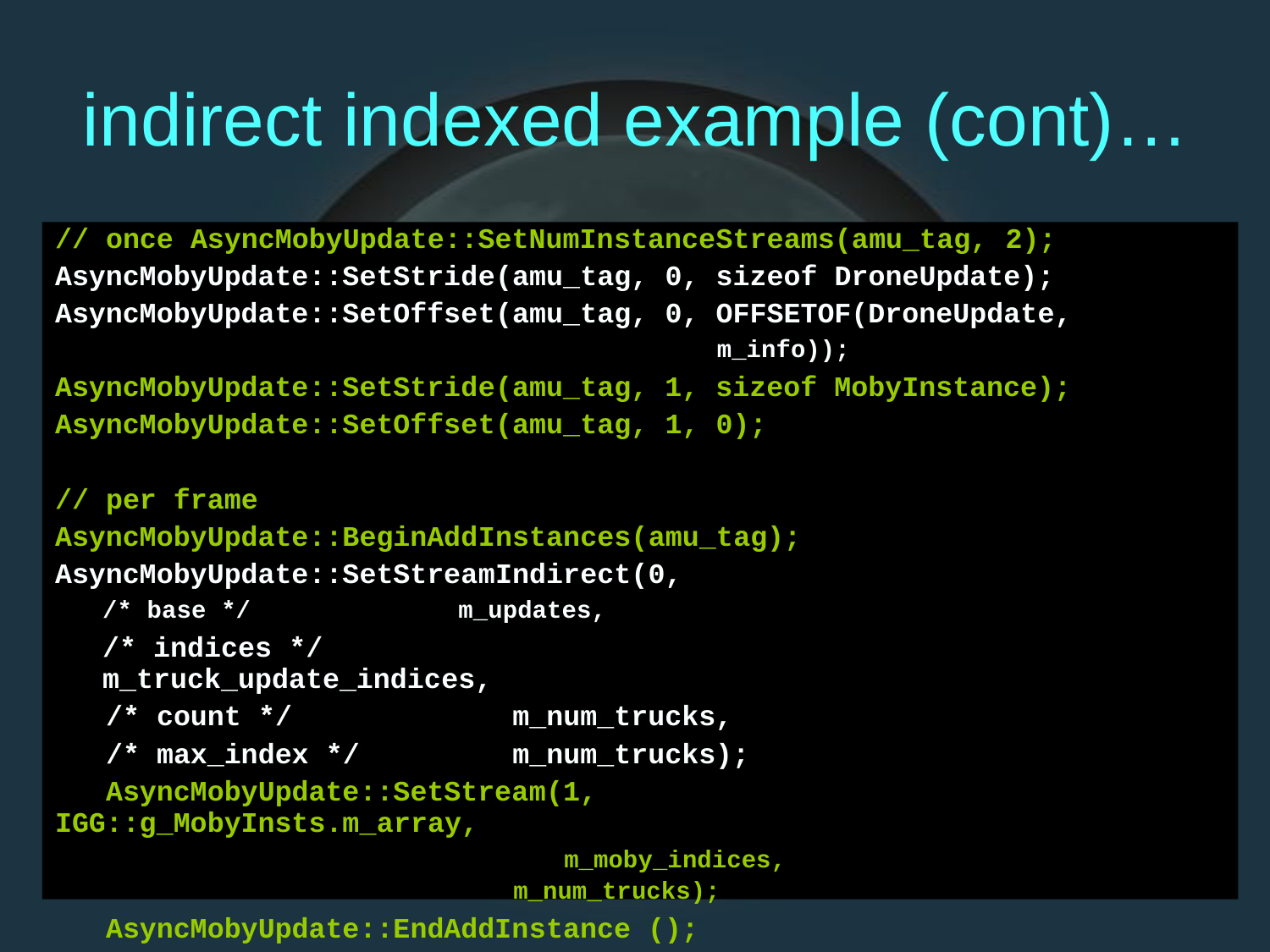

indirect indexed example (cont)…

// once AsyncMobyUpdate::SetNumInstanceStreams(amu_tag, 2);
AsyncMobyUpdate::SetStride(amu_tag, 0, sizeof DroneUpdate);
AsyncMobyUpdate::SetOffset(amu_tag, 0, OFFSETOF(DroneUpdate,
m_info));
AsyncMobyUpdate::SetStride(amu_tag, 1, sizeof MobyInstance);
AsyncMobyUpdate::SetOffset(amu_tag, 1, 0);
// per frame
AsyncMobyUpdate::BeginAddInstances(amu_tag);
AsyncMobyUpdate::SetStreamIndirect(0,
/* base */              m_updates,
/* indices */           m_truck_update_indices,
/* count */             m_num_trucks,
/* max_index */         m_num_trucks);
AsyncMobyUpdate::SetStream(1, IGG::g_MobyInsts.m_array,
m_moby_indices, m_num_trucks);
AsyncMobyUpdate::EndAddInstance ();